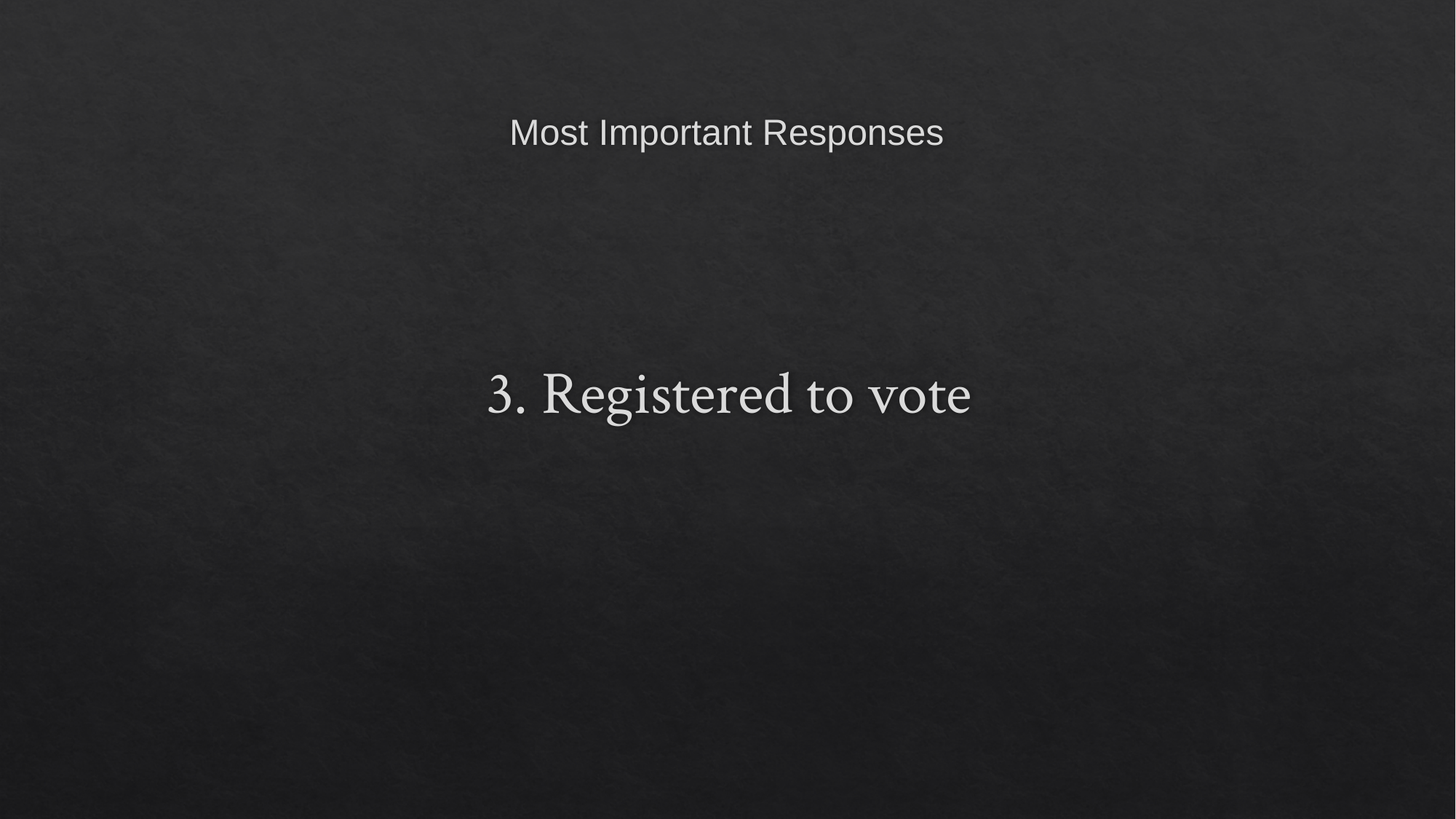

# Most Important Responses
3. Registered to vote